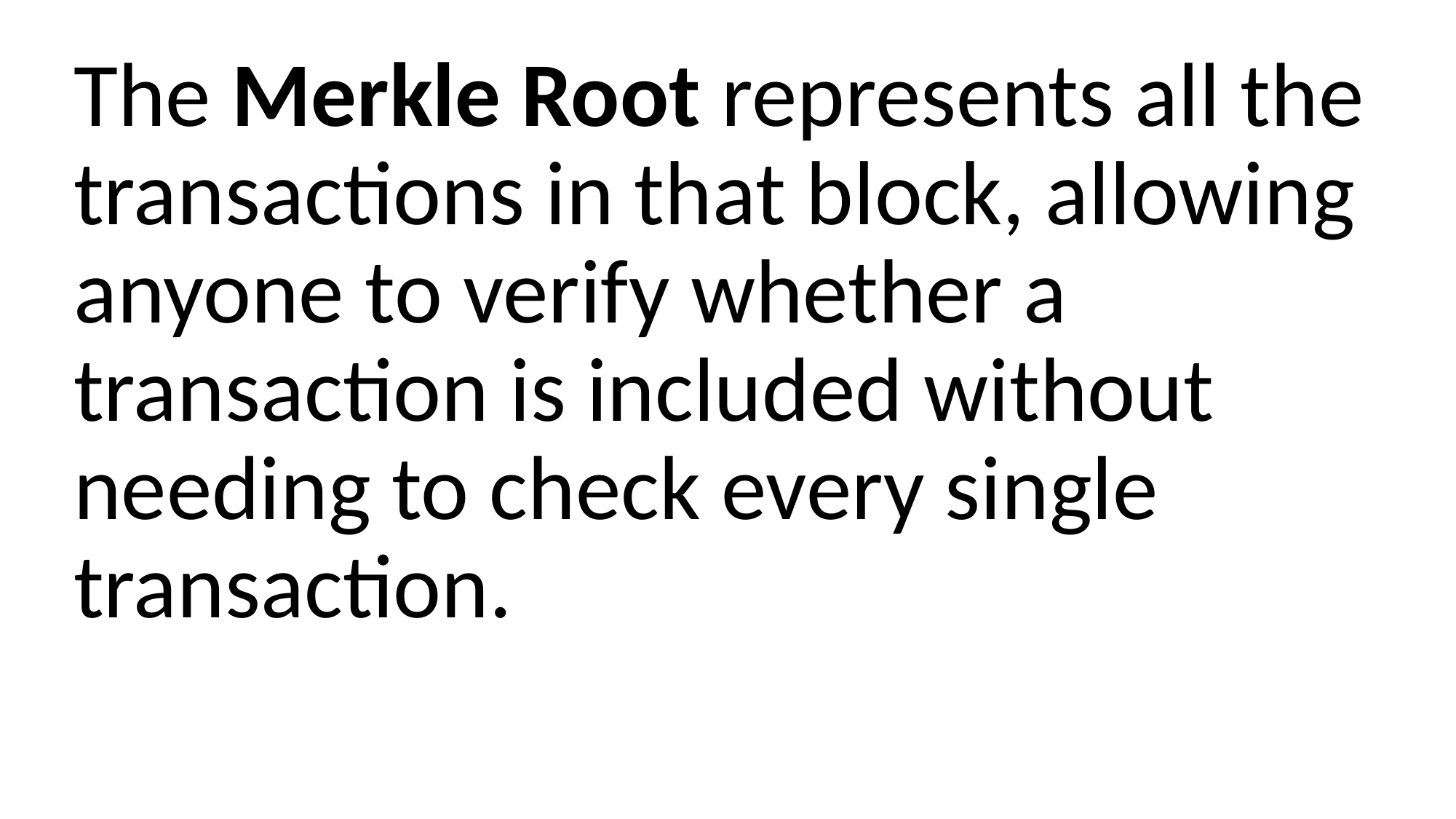

The Merkle Root represents all the transactions in that block, allowing anyone to verify whether a transaction is included without needing to check every single transaction.